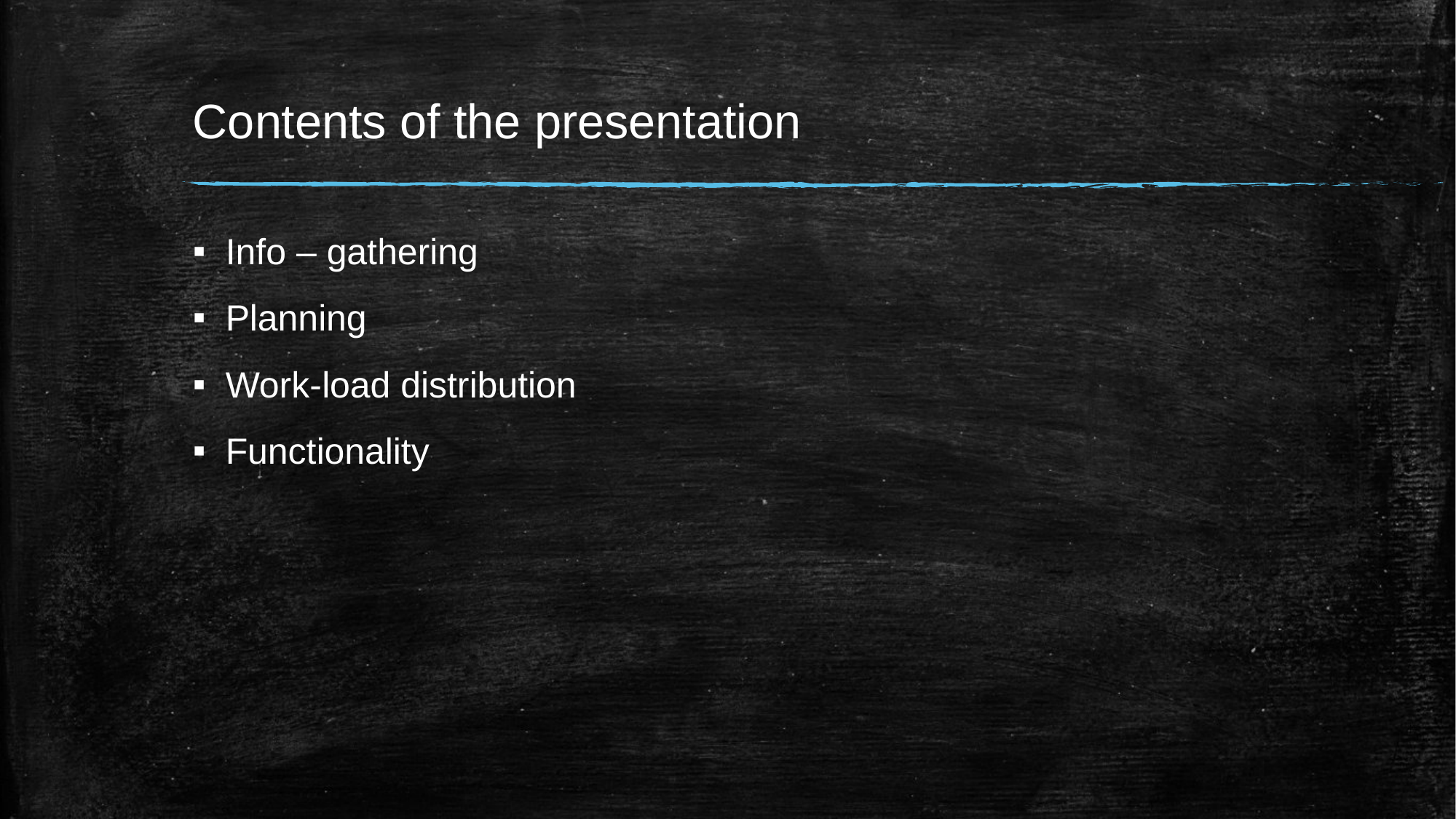

# Contents of the presentation
Info – gathering
Planning
Work-load distribution
Functionality